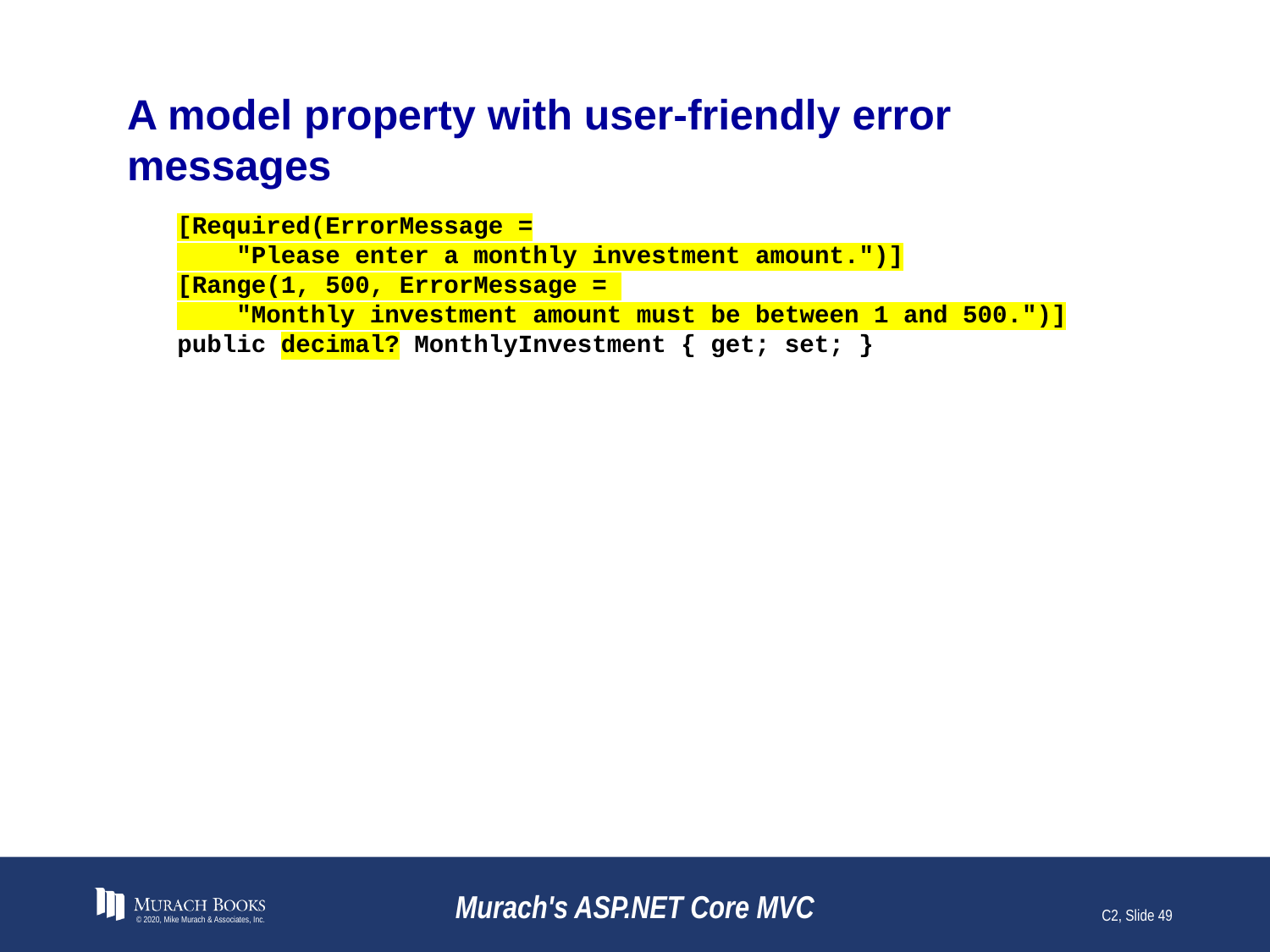

# A model property with user-friendly error messages
[Required(ErrorMessage =
    "Please enter a monthly investment amount.")]
[Range(1, 500, ErrorMessage =
    "Monthly investment amount must be between 1 and 500.")]
public decimal? MonthlyInvestment { get; set; }

© 2020, Mike Murach & Associates, Inc.
Murach's ASP.NET Core MVC

C2, Slide 49